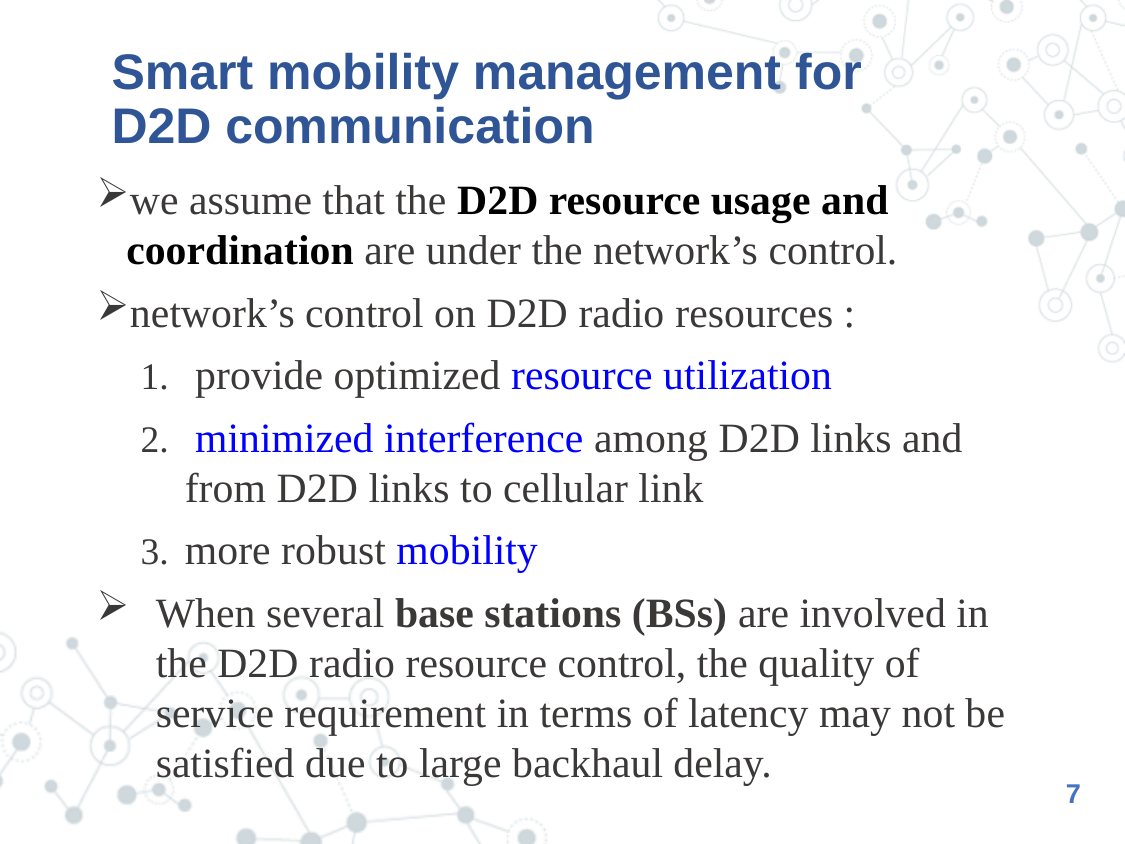

# Smart mobility management for D2D communication
we assume that the D2D resource usage and coordination are under the network’s control.
network’s control on D2D radio resources :
 provide optimized resource utilization
 minimized interference among D2D links and from D2D links to cellular link
more robust mobility
When several base stations (BSs) are involved in the D2D radio resource control, the quality of service requirement in terms of latency may not be satisfied due to large backhaul delay.